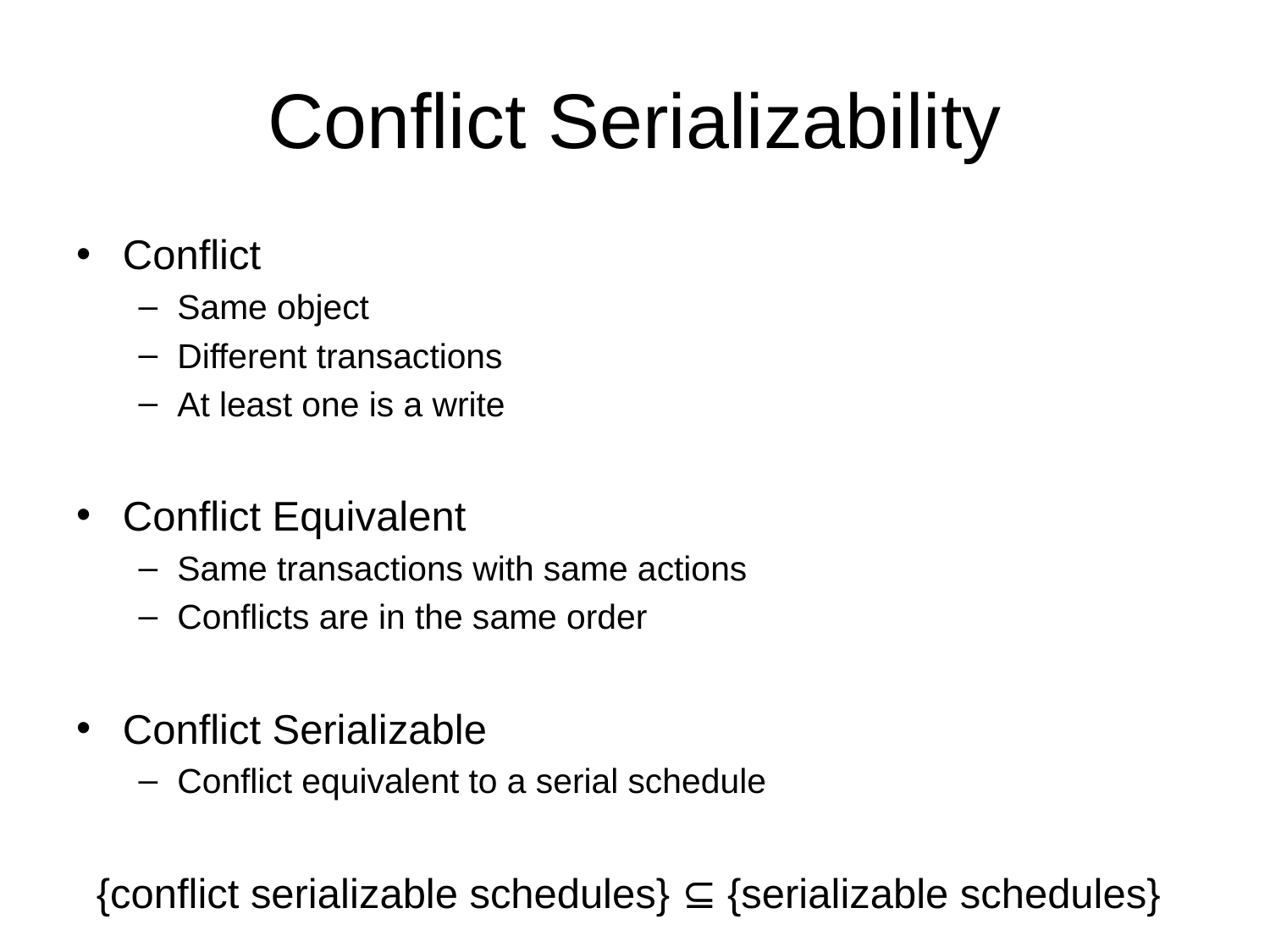

# Conflict Serializability
Conflict
Same object
Different transactions
At least one is a write

Conflict Equivalent
Same transactions with same actions
Conflicts are in the same order

Conflict Serializable
Conflict equivalent to a serial schedule

{conflict serializable schedules} ⊆ {serializable schedules}